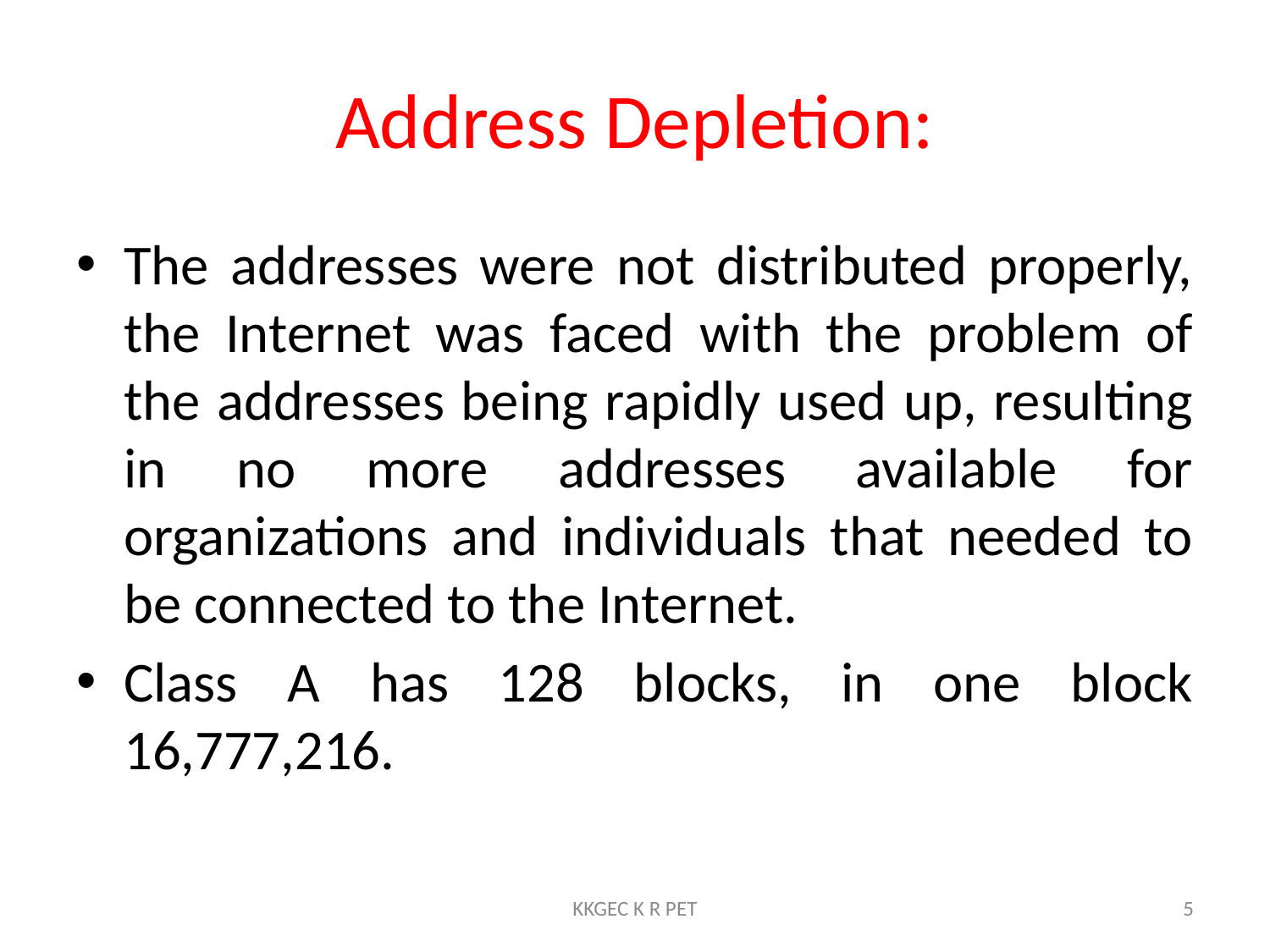

# Address Depletion:
The addresses were not distributed properly, the Internet was faced with the problem of the addresses being rapidly used up, resulting in no more addresses available for organizations and individuals that needed to be connected to the Internet.
Class A has 128 blocks, in one block 16,777,216.
KKGEC K R PET
5